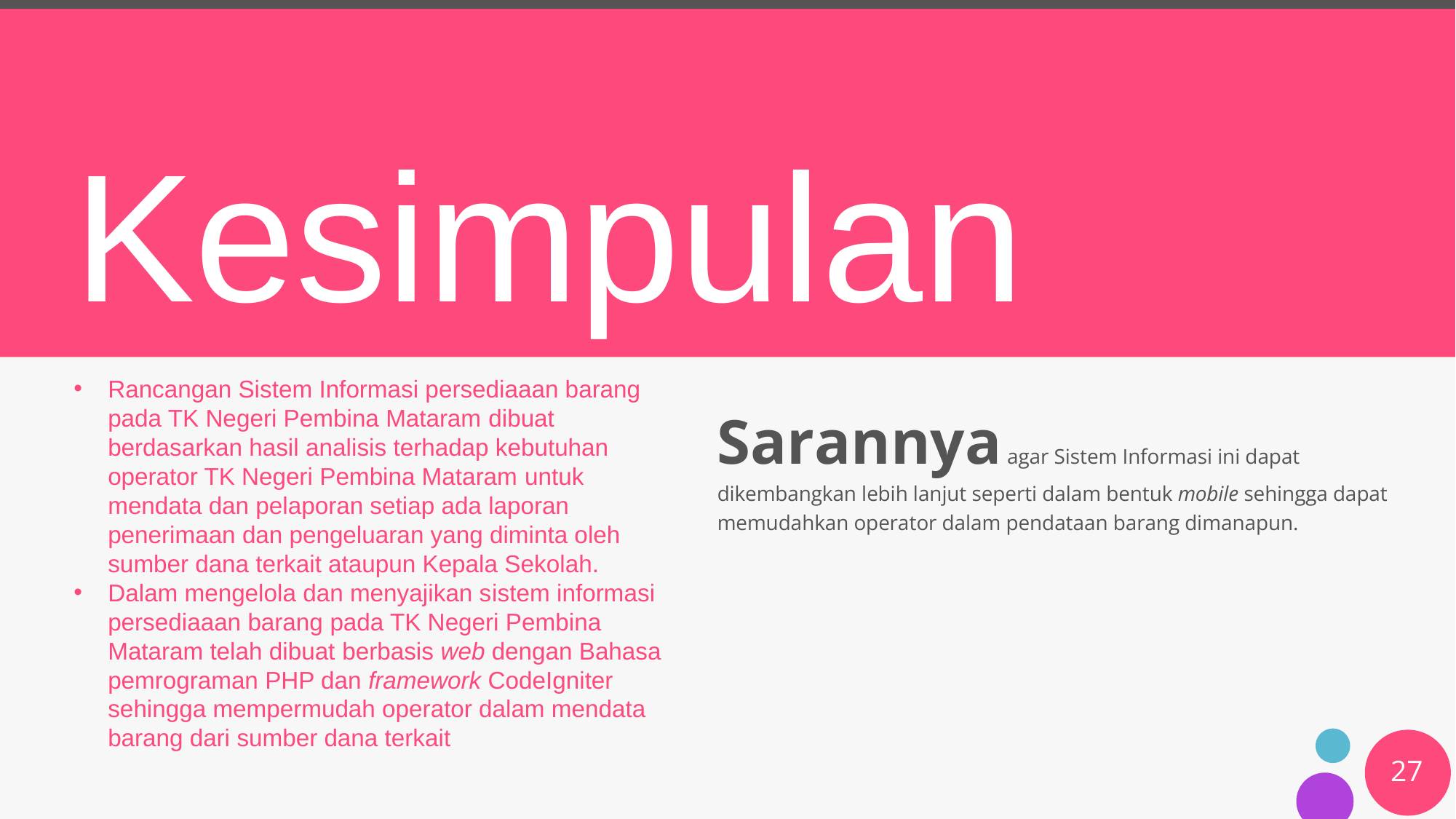

# Kesimpulan
Rancangan Sistem Informasi persediaaan barang pada TK Negeri Pembina Mataram dibuat berdasarkan hasil analisis terhadap kebutuhan operator TK Negeri Pembina Mataram untuk mendata dan pelaporan setiap ada laporan penerimaan dan pengeluaran yang diminta oleh sumber dana terkait ataupun Kepala Sekolah.
Dalam mengelola dan menyajikan sistem informasi persediaaan barang pada TK Negeri Pembina Mataram telah dibuat berbasis web dengan Bahasa pemrograman PHP dan framework CodeIgniter sehingga mempermudah operator dalam mendata barang dari sumber dana terkait
Sarannya agar Sistem Informasi ini dapat dikembangkan lebih lanjut seperti dalam bentuk mobile sehingga dapat memudahkan operator dalam pendataan barang dimanapun.
27